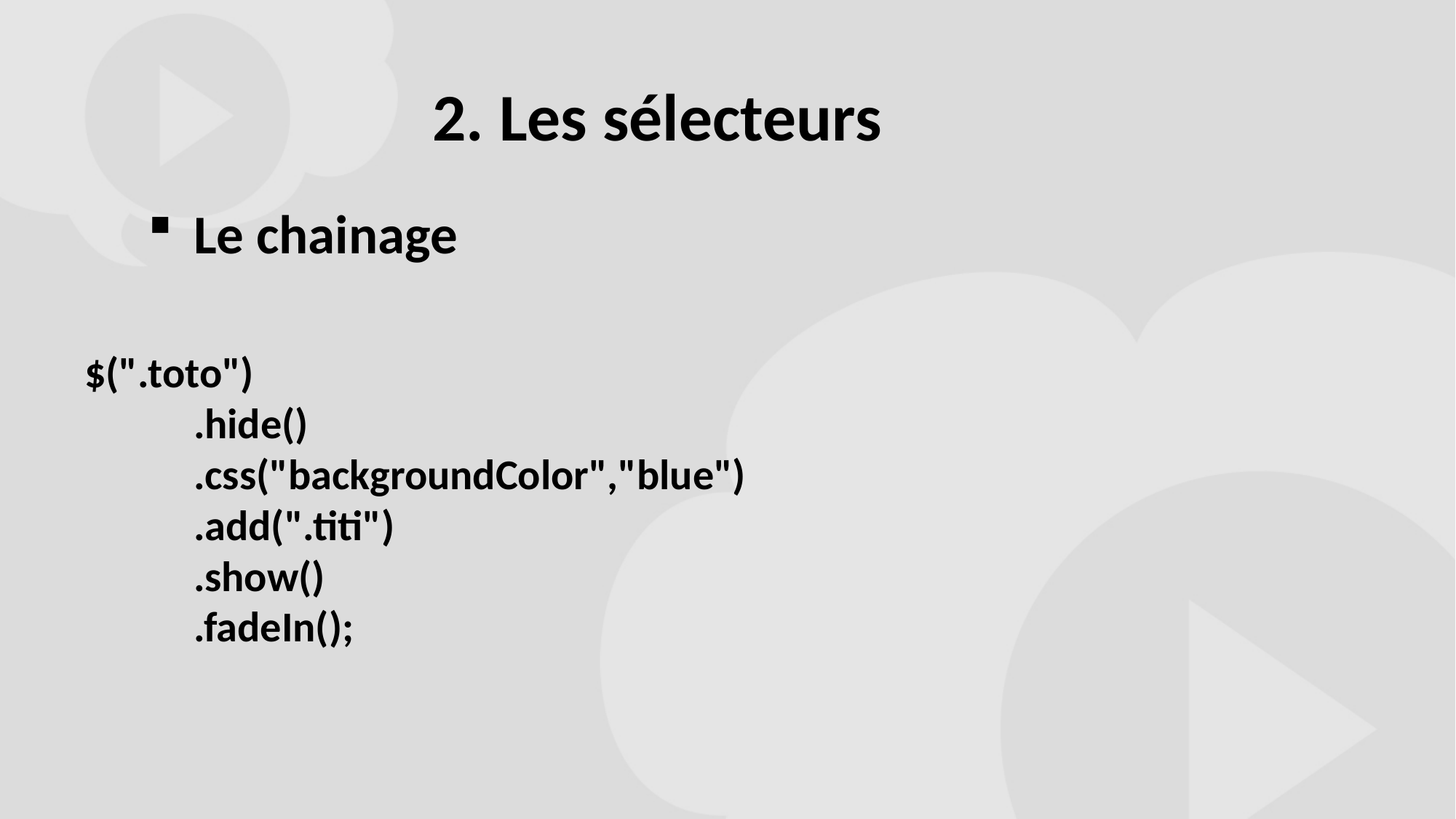

# 2. Les sélecteurs
Le chainage

$(".toto")
	.hide()
	.css("backgroundColor","blue")
	.add(".titi")
	.show()
	.fadeIn();